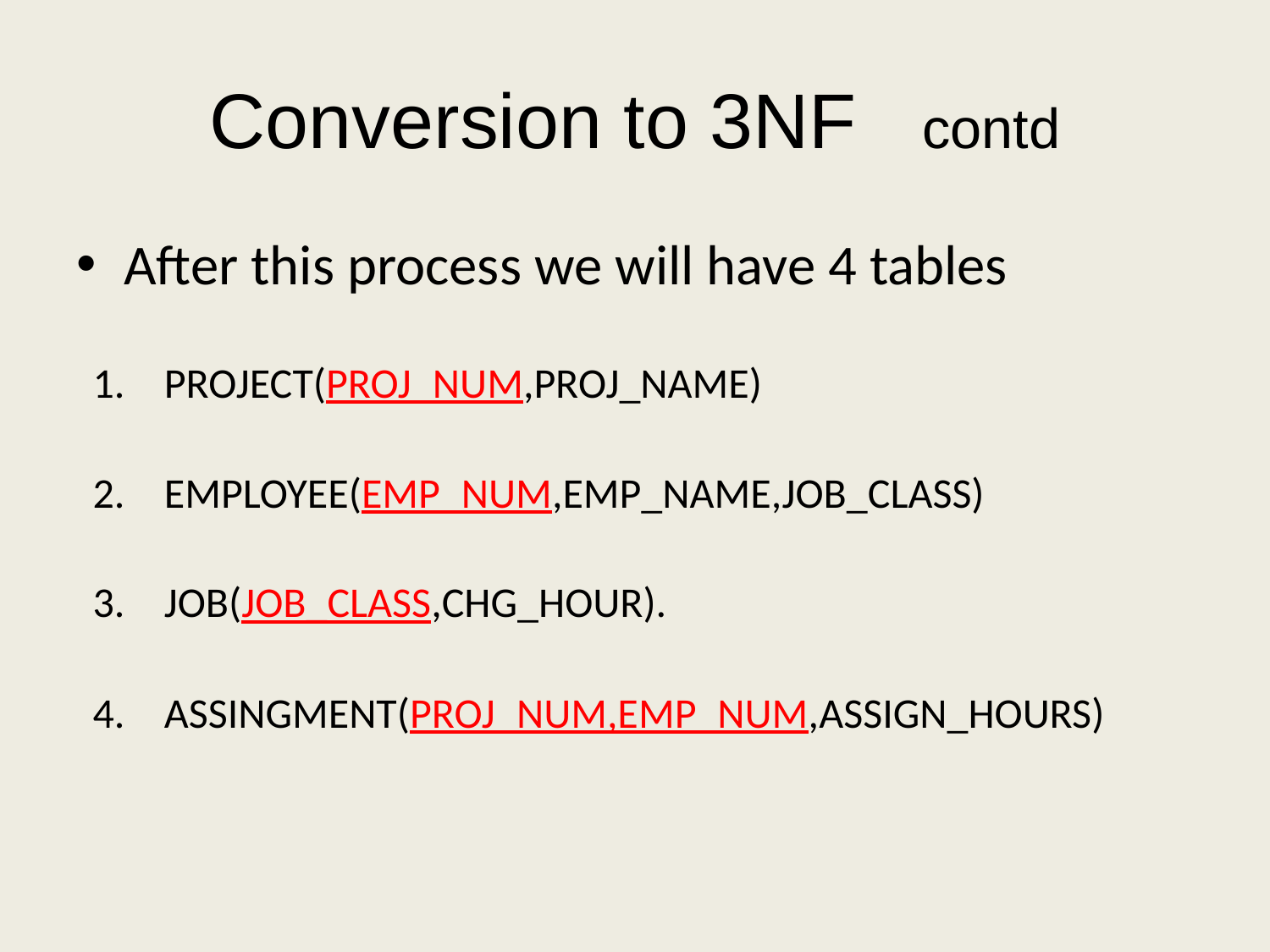

# Conversion to 3NF   contd
After this process we will have 4 tables
PROJECT(PROJ_NUM,PROJ_NAME)
EMPLOYEE(EMP_NUM,EMP_NAME,JOB_CLASS)
JOB(JOB_CLASS,CHG_HOUR).
ASSINGMENT(PROJ_NUM,EMP_NUM,ASSIGN_HOURS)